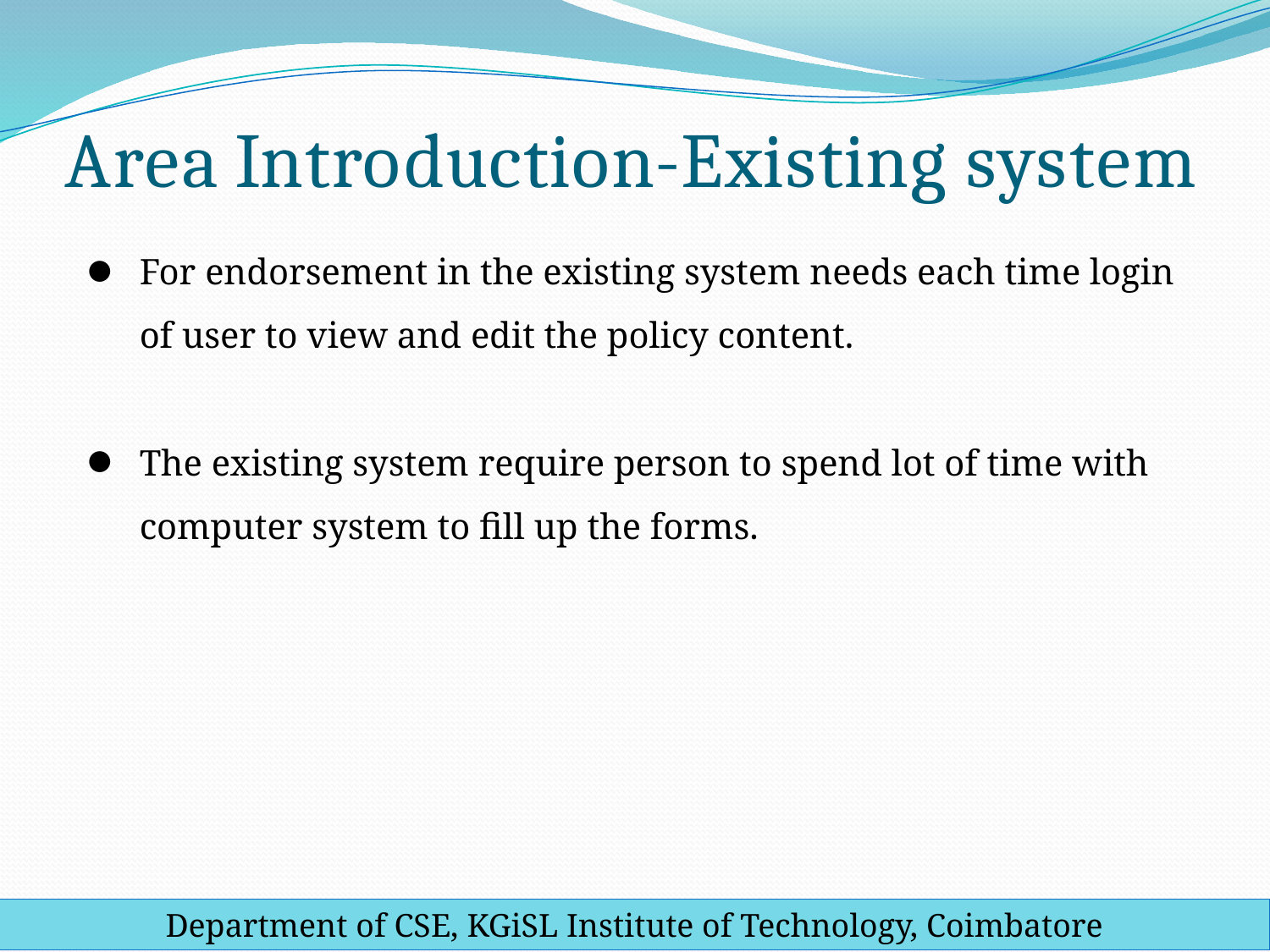

# Area Introduction-Existing system
For endorsement in the existing system needs each time login of user to view and edit the policy content.

The existing system require person to spend lot of time with computer system to fill up the forms.

Department of CSE, KGiSL Institute of Technology, Coimbatore